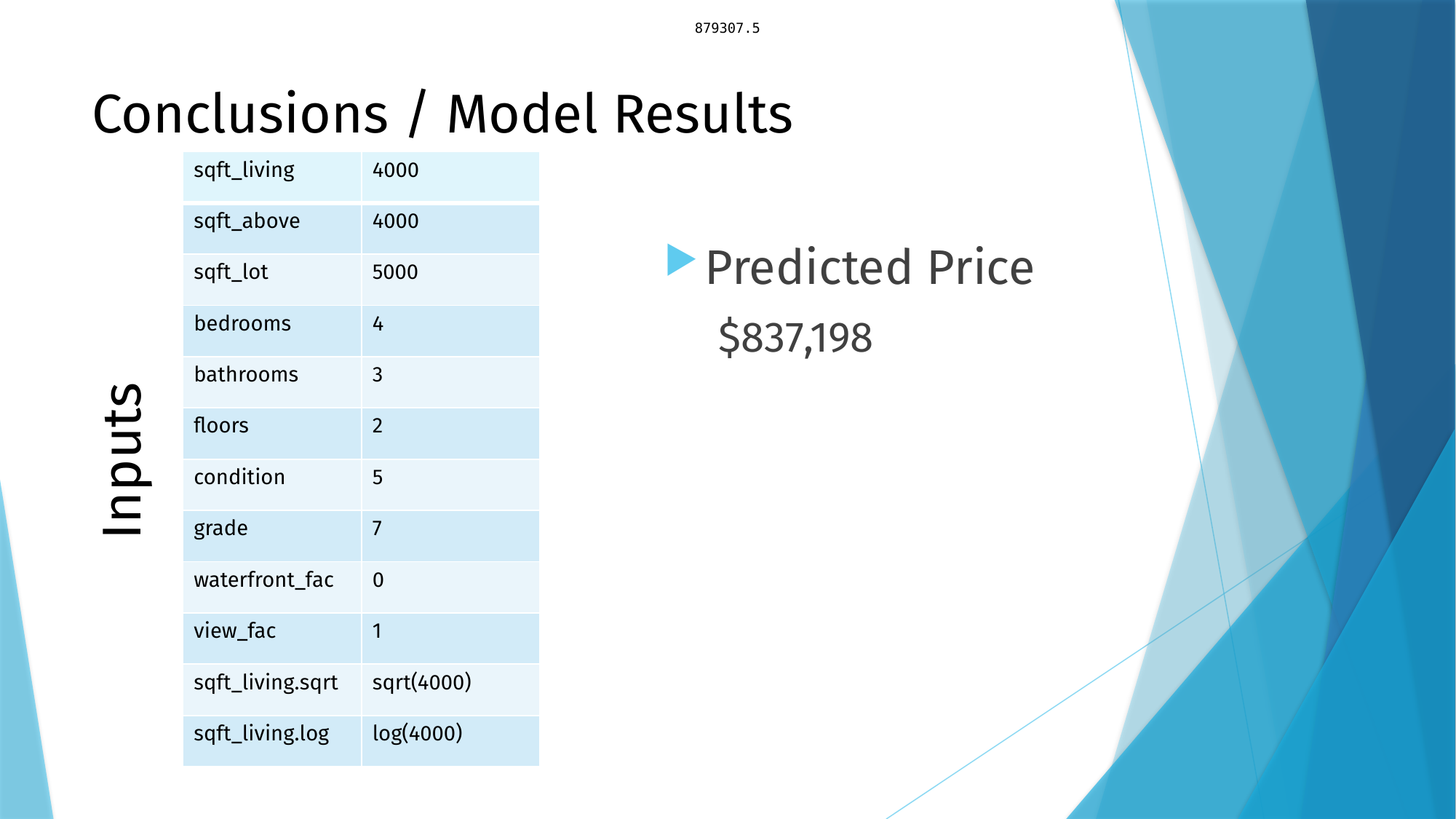

879307.5
# Conclusions / Model Results
| sqft\_living | 4000 |
| --- | --- |
| sqft\_above | 4000 |
| sqft\_lot | 5000 |
| bedrooms | 4 |
| bathrooms | 3 |
| floors | 2 |
| condition | 5 |
| grade | 7 |
| waterfront\_fac | 0 |
| view\_fac | 1 |
| sqft\_living.sqrt | sqrt(4000) |
| sqft\_living.log | log(4000) |
Predicted Price
$837,198
Inputs